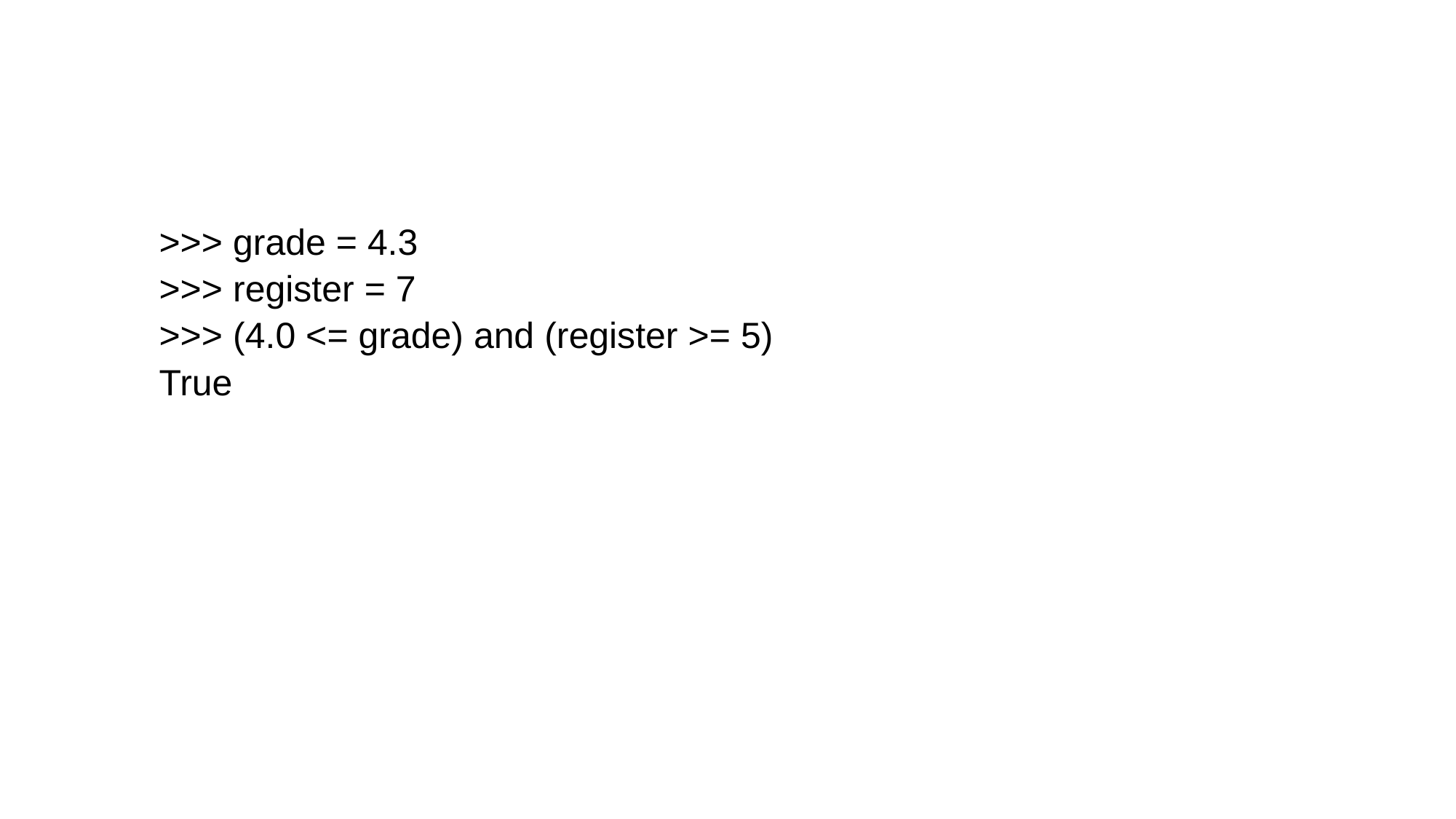

#
>>> grade = 4.3
>>> register = 7
>>> (4.0 <= grade) and (register >= 5)
True